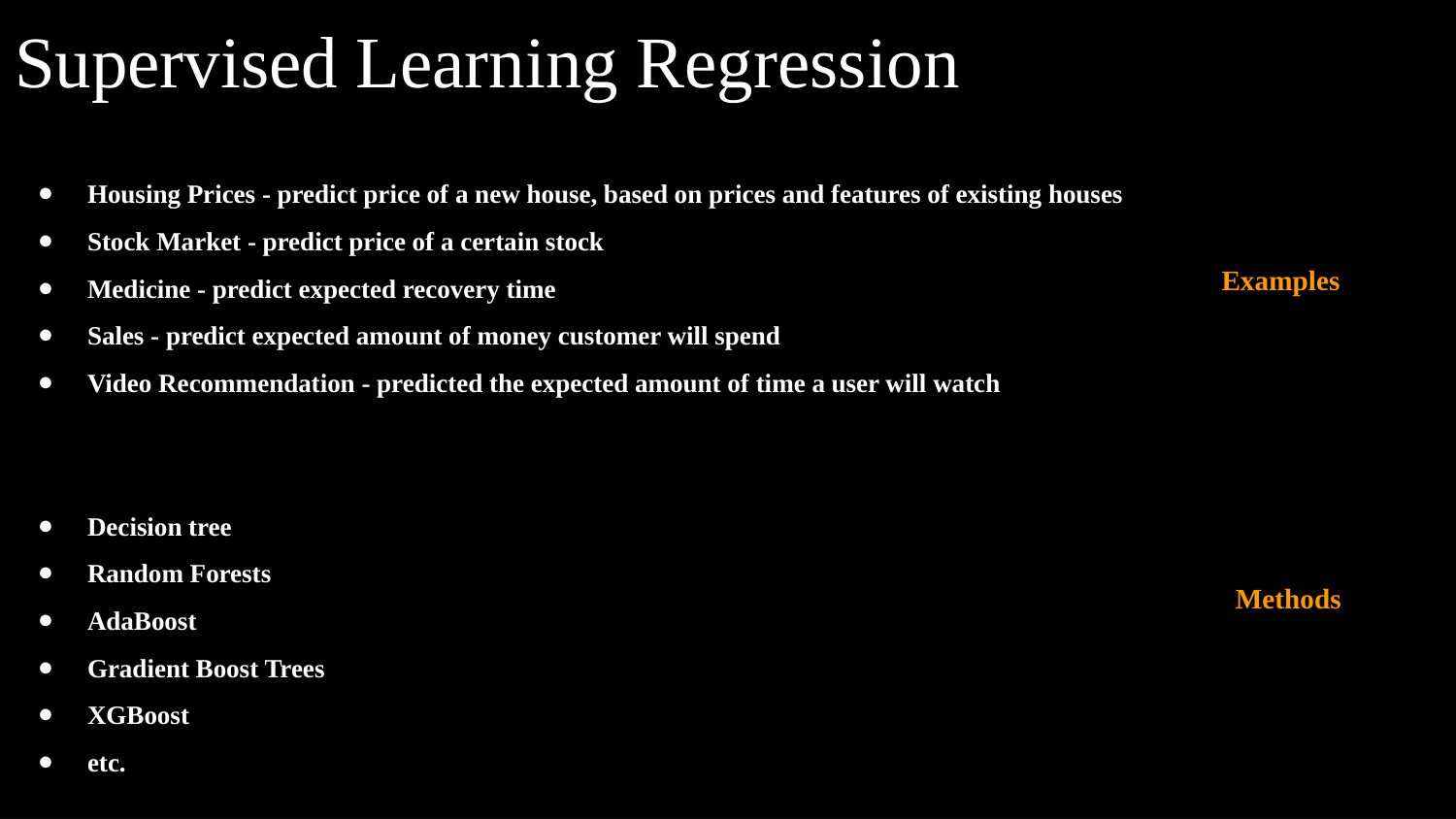

# Supervised Learning Regression

Housing Prices - predict price of a new house, based on prices and features of existing houses
Stock Market - predict price of a certain stock
Medicine - predict expected recovery time
Sales - predict expected amount of money customer will spend
Video Recommendation - predicted the expected amount of time a user will watch

Decision tree
Random Forests
AdaBoost
Gradient Boost Trees
XGBoost
etc.
Examples
Methods